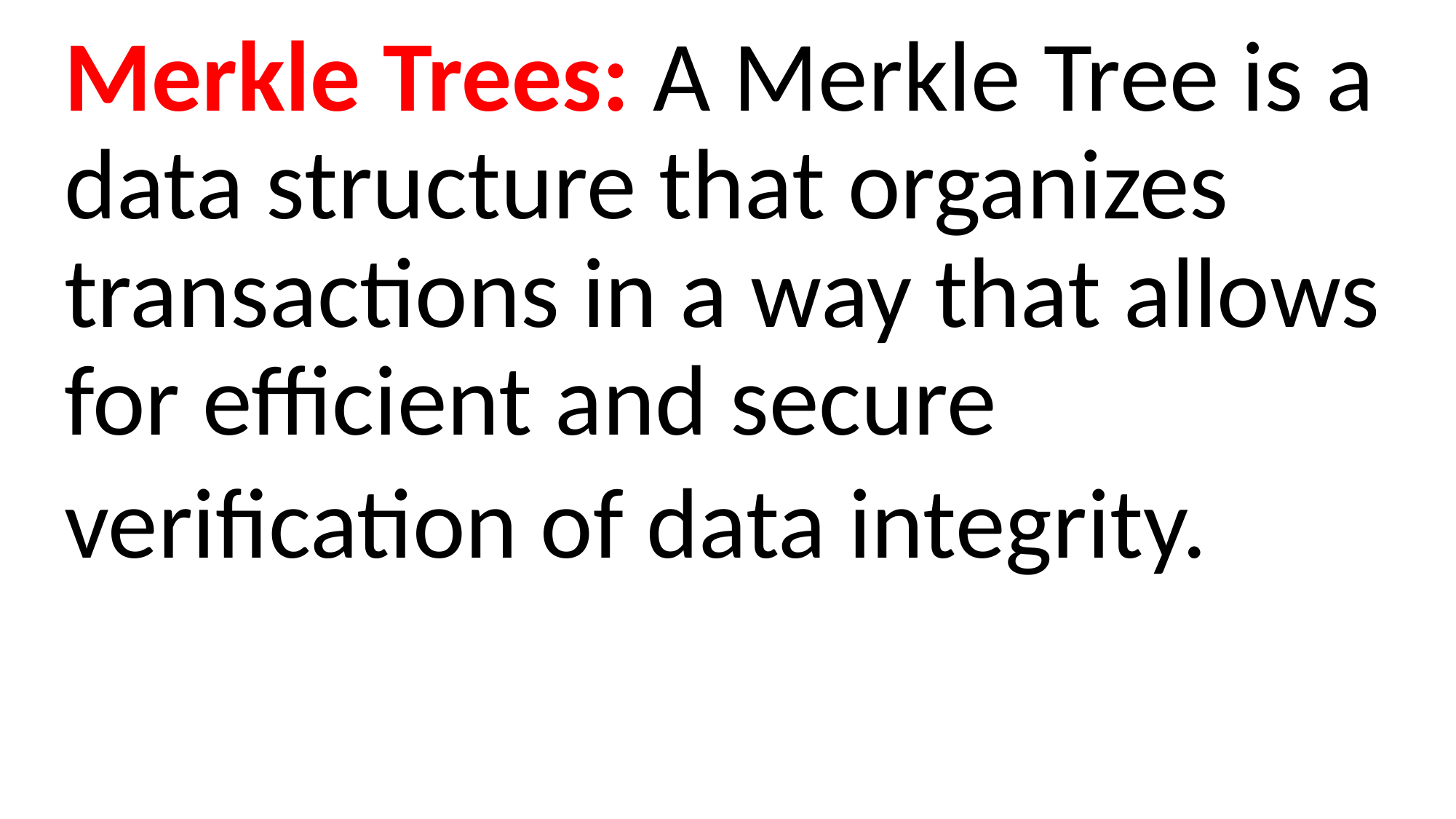

Merkle Trees: A Merkle Tree is a data structure that organizes transactions in a way that allows for efficient and secure
verification of data integrity.